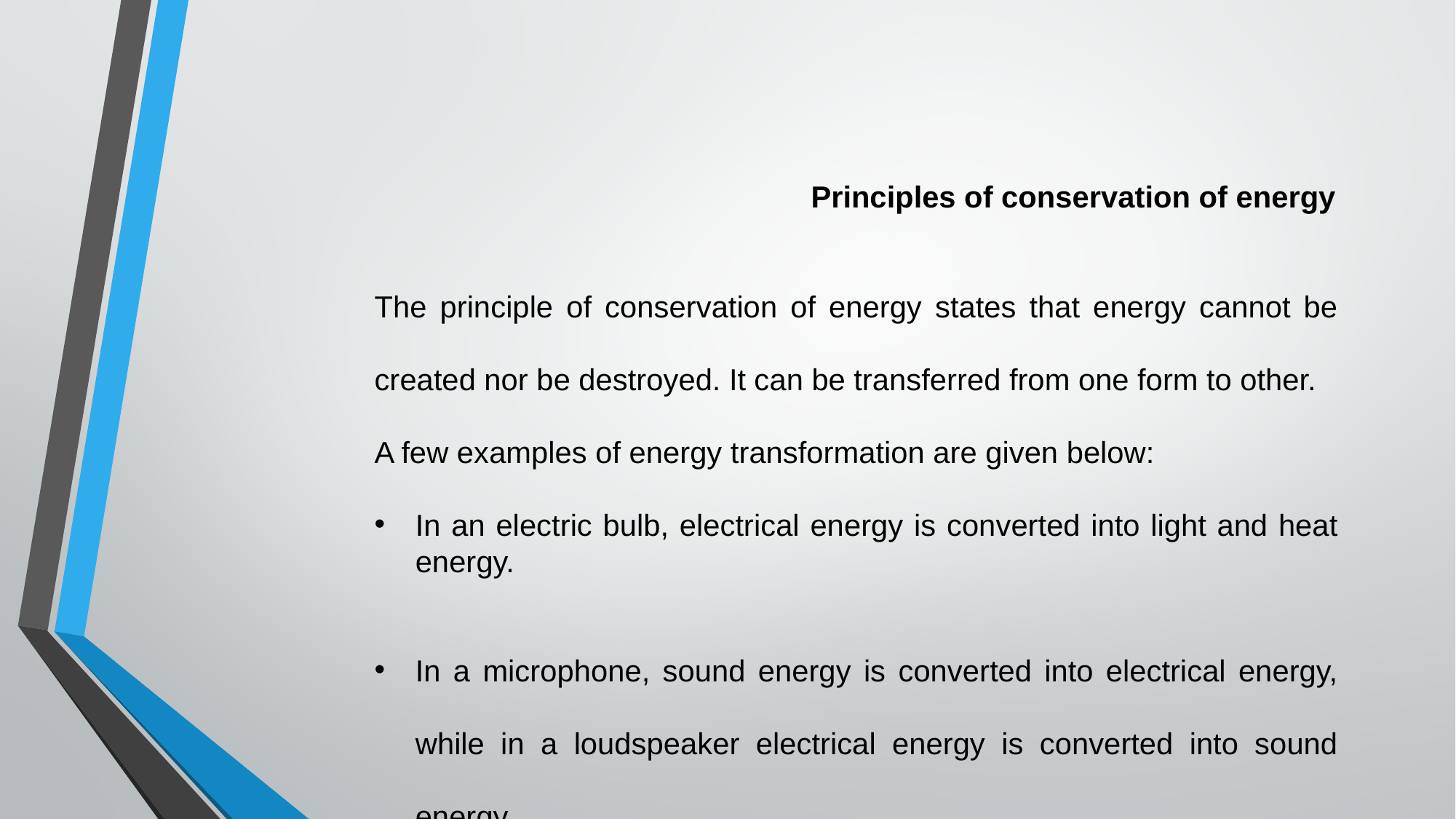

Principles of conservation of energy

The principle of conservation of energy states that energy cannot be created nor be destroyed. It can be transferred from one form to other.
A few examples of energy transformation are given below:

In an electric bulb, electrical energy is converted into light and heat energy.

In a microphone, sound energy is converted into electrical energy, while in a loudspeaker electrical energy is converted into sound energy.